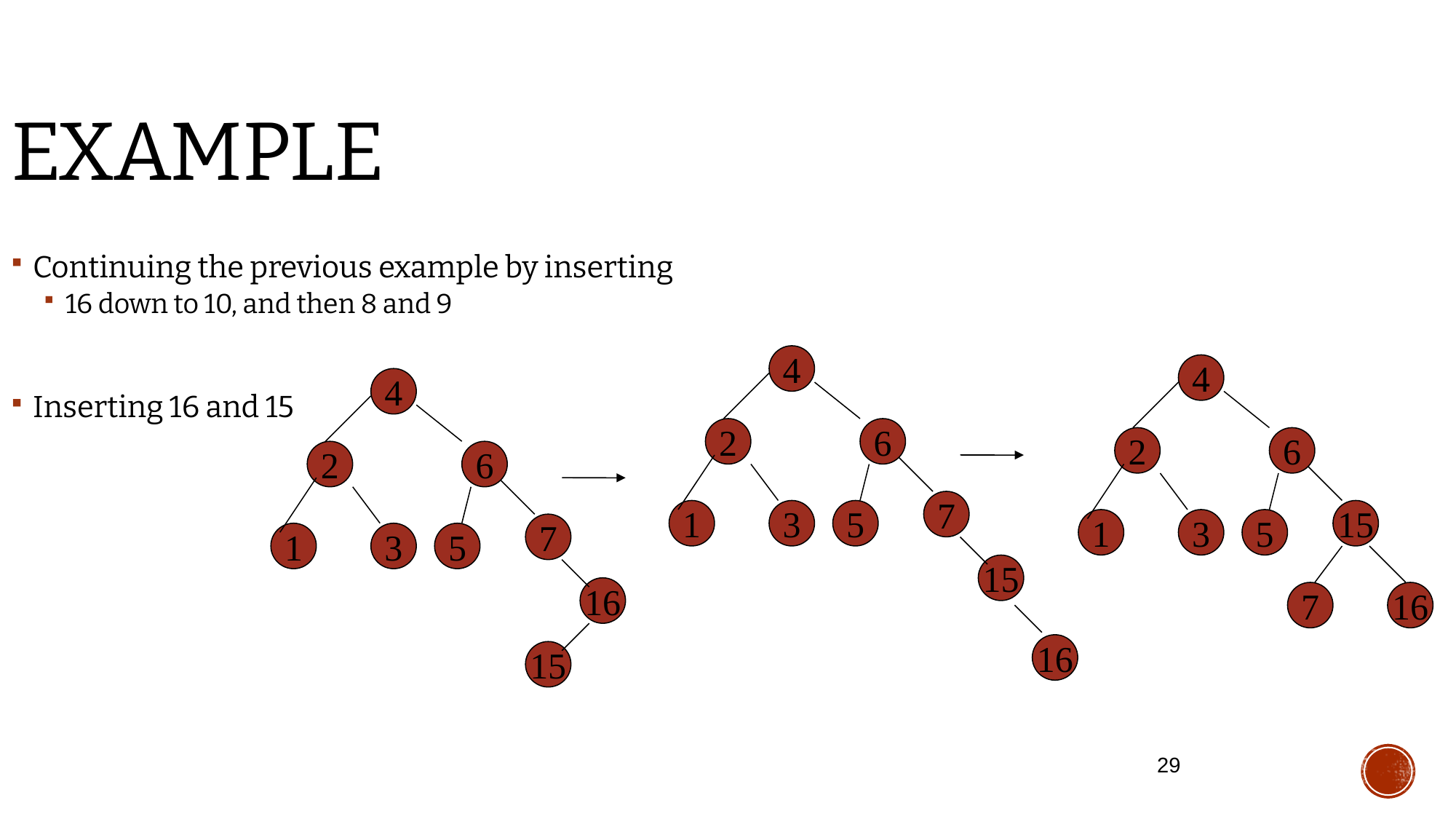

Example
Continuing the previous example by inserting
16 down to 10, and then 8 and 9

Inserting 16 and 15
4
4
4

2
6
2
6
2
6

7
1
3
5
15
1
3
5
7
1
3
5

15

16
7
16

16
15
29